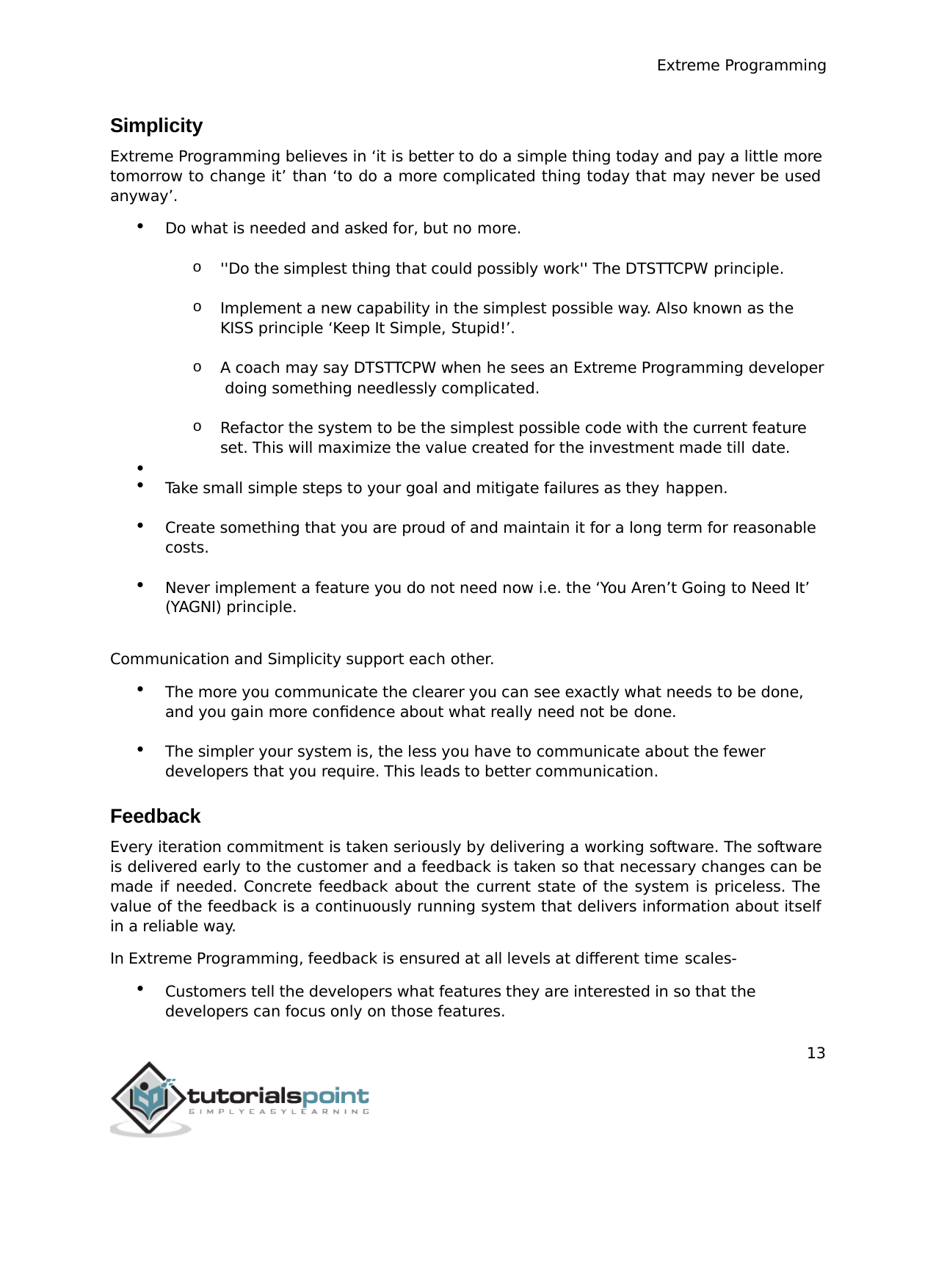

Extreme Programming

Simplicity
Extreme Programming believes in ‘it is better to do a simple thing today and pay a little more  tomorrow to change it’ than ‘to do a more complicated thing today that may never be used  anyway’.
Do what is needed and asked for, but no more.

''Do the simplest thing that could possibly work'' The DTSTTCPW principle.

Implement a new capability in the simplest possible way. Also known as the  KISS principle ‘Keep It Simple, Stupid!’.

A coach may say DTSTTCPW when he sees an Extreme Programming developer  doing something needlessly complicated.

Refactor the system to be the simplest possible code with the current feature  set. This will maximize the value created for the investment made till date.
•
Take small simple steps to your goal and mitigate failures as they happen.

Create something that you are proud of and maintain it for a long term for reasonable  costs.

Never implement a feature you do not need now i.e. the ‘You Aren’t Going to Need It’  (YAGNI) principle.

Communication and Simplicity support each other.
The more you communicate the clearer you can see exactly what needs to be done,  and you gain more confidence about what really need not be done.

The simpler your system is, the less you have to communicate about the fewer  developers that you require. This leads to better communication.

Feedback
Every iteration commitment is taken seriously by delivering a working software. The software  is delivered early to the customer and a feedback is taken so that necessary changes can be  made if needed. Concrete feedback about the current state of the system is priceless. The  value of the feedback is a continuously running system that delivers information about itself  in a reliable way.
In Extreme Programming, feedback is ensured at all levels at different time scales-
Customers tell the developers what features they are interested in so that the  developers can focus only on those features.
13